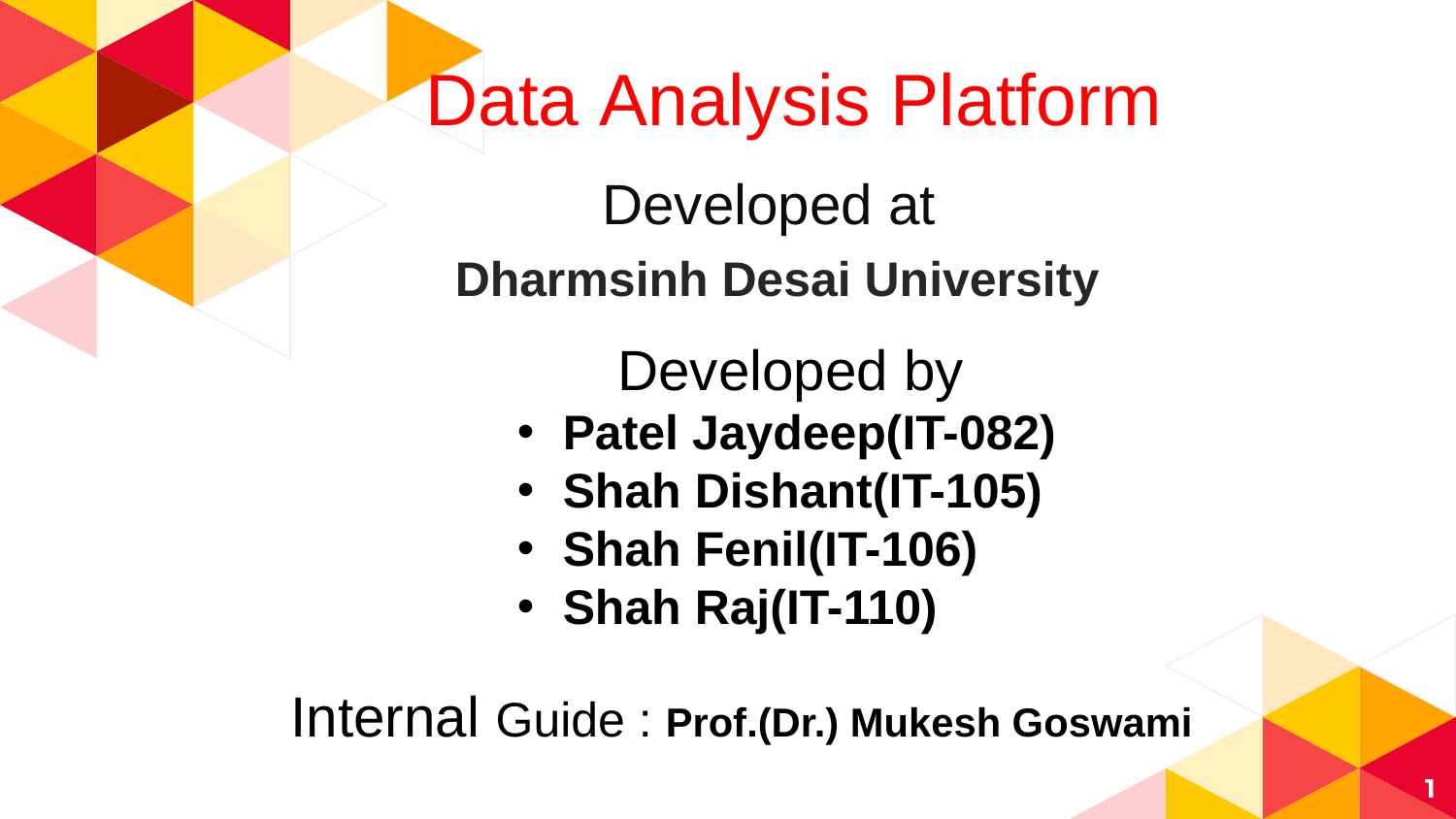

Data Analysis Platform

Developed at
Dharmsinh Desai University
         Developed by
Patel Jaydeep(IT-082)
Shah Dishant(IT-105)
Shah Fenil(IT-106)
Shah Raj(IT-110)

Internal Guide : Prof.(Dr.) Mukesh Goswami
1